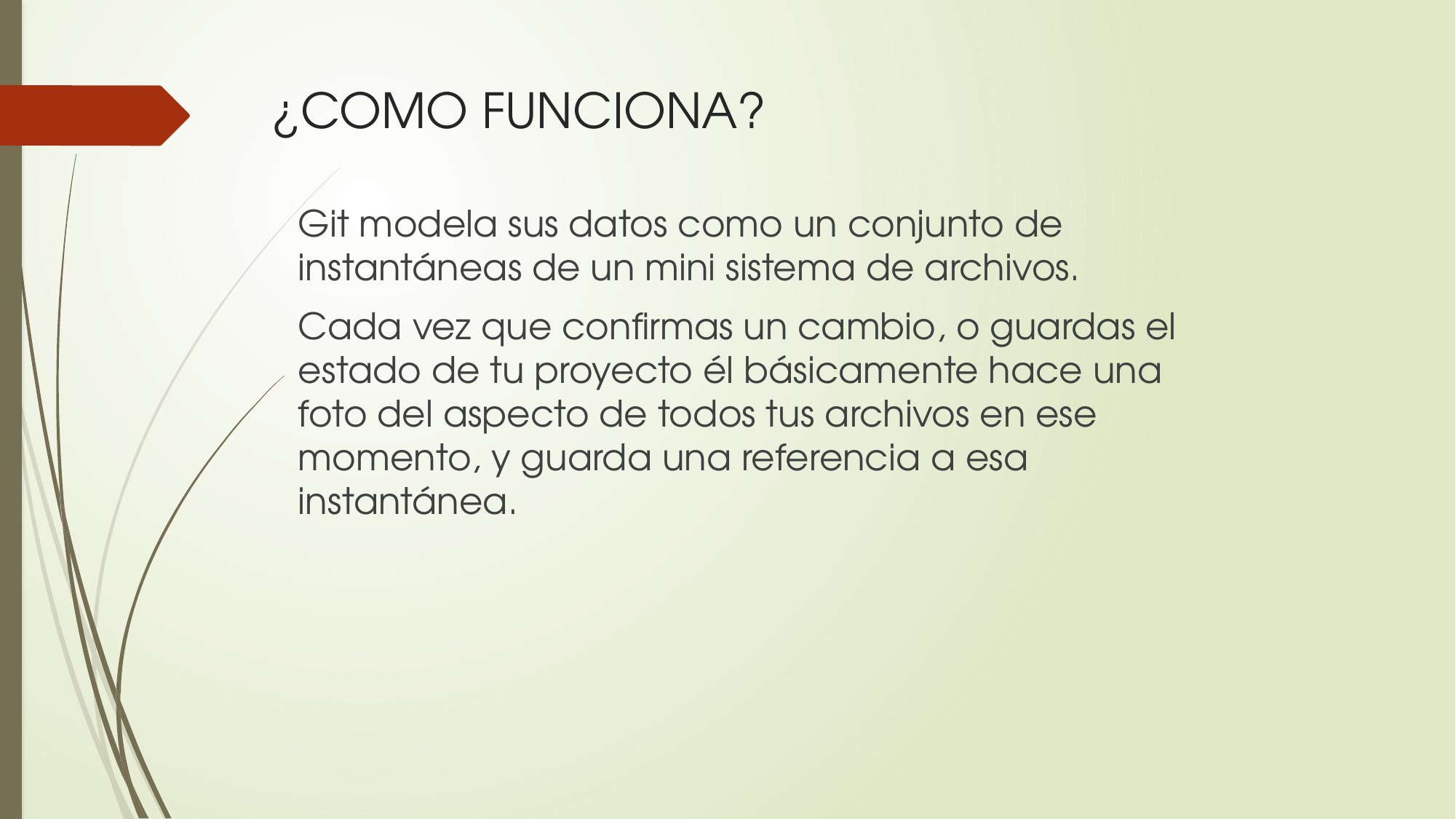

¿COMO FUNCIONA?
Git modela sus datos como un conjunto de instantáneas de un mini sistema de archivos.
Cada vez que confirmas un cambio, o guardas el estado de tu proyecto él básicamente hace una foto del aspecto de todos tus archivos en ese momento, y guarda una referencia a esa instantánea.